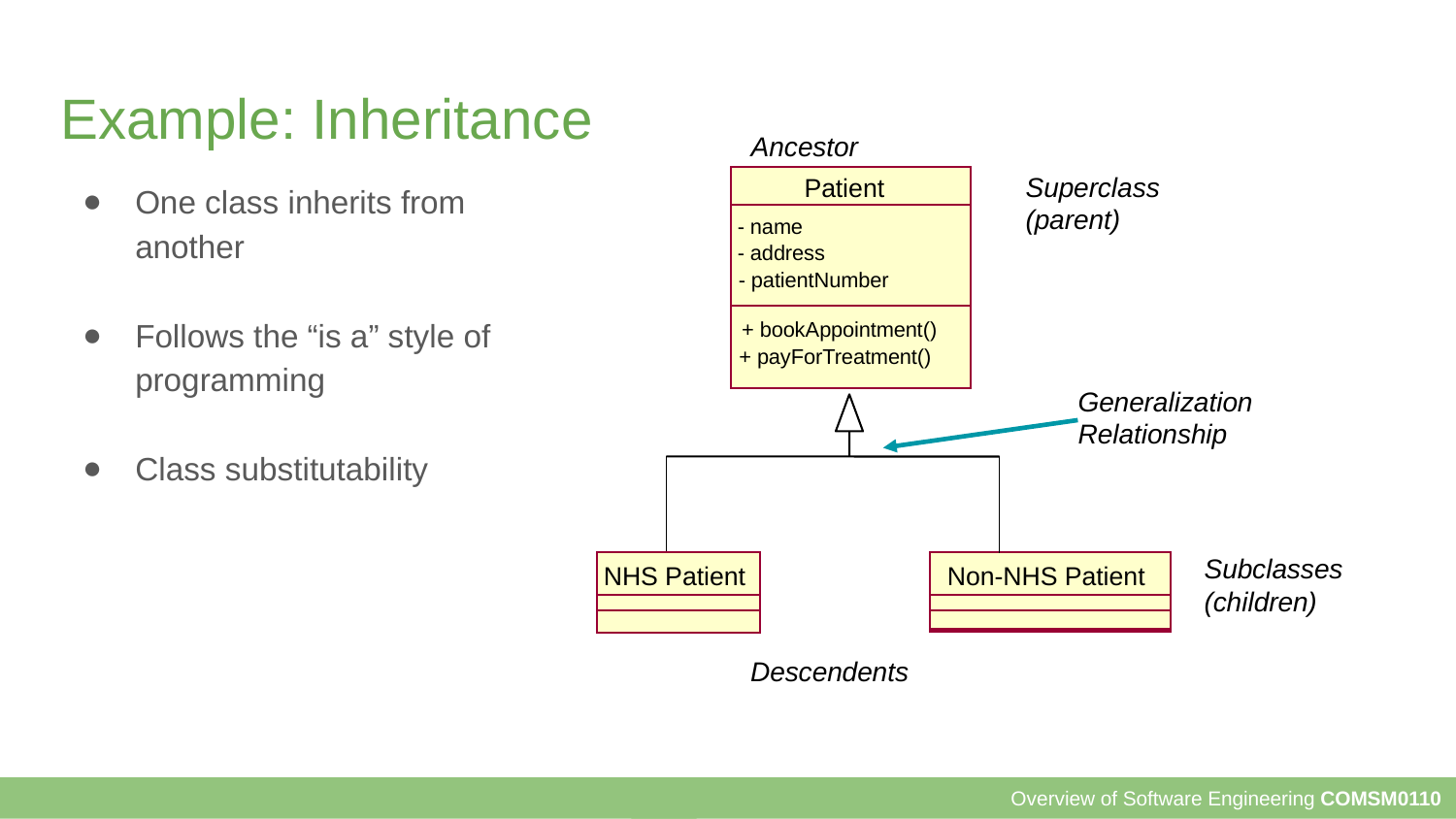

# Example: Inheritance
Ancestor
Superclass (parent)

One class inherits from another

Follows the “is a” style of programming

Class substitutability

Patient

- name
- address
- patientNumber

+ bookAppointment()
+ payForTreatment()
Generalization Relationship

Subclasses
(children)

NHS Patient
Non-NHS Patient

Descendents